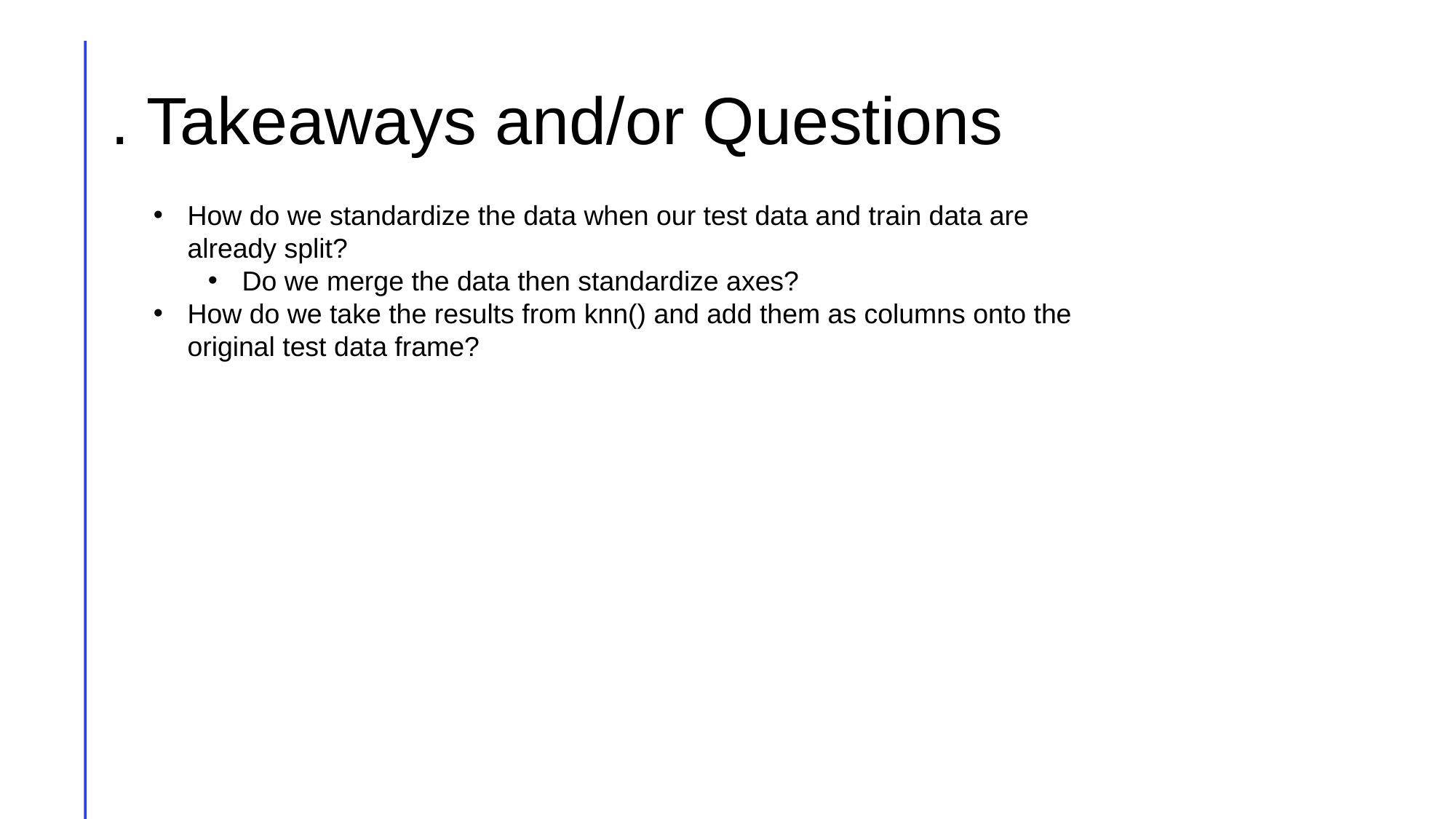

# . Takeaways and/or Questions
How do we standardize the data when our test data and train data are already split?
Do we merge the data then standardize axes?
How do we take the results from knn() and add them as columns onto the original test data frame?